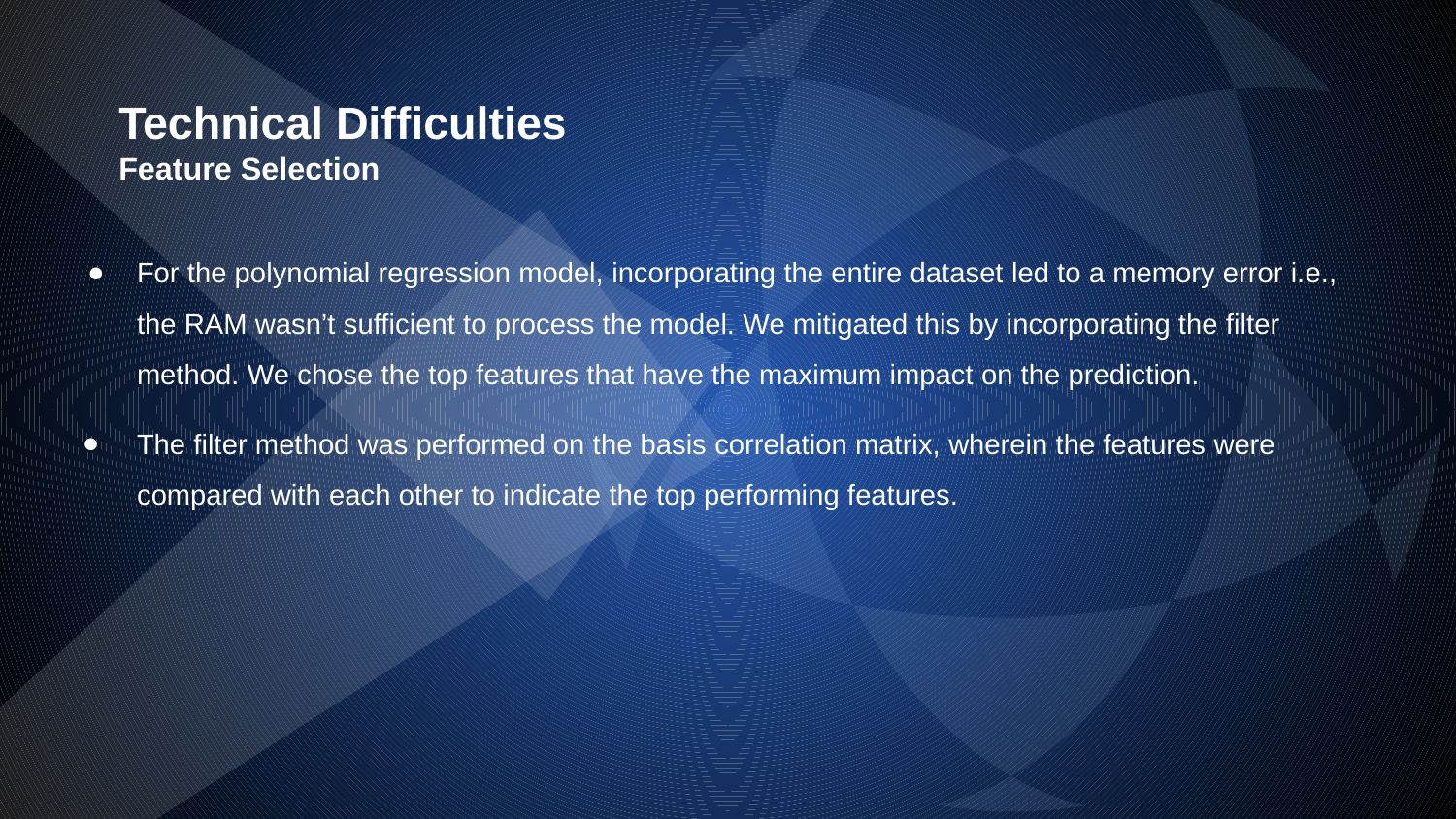

Technical Difficulties
Feature Selection
For the polynomial regression model, incorporating the entire dataset led to a memory error i.e., the RAM wasn’t sufficient to process the model. We mitigated this by incorporating the filter method. We chose the top features that have the maximum impact on the prediction.
The filter method was performed on the basis correlation matrix, wherein the features were compared with each other to indicate the top performing features.